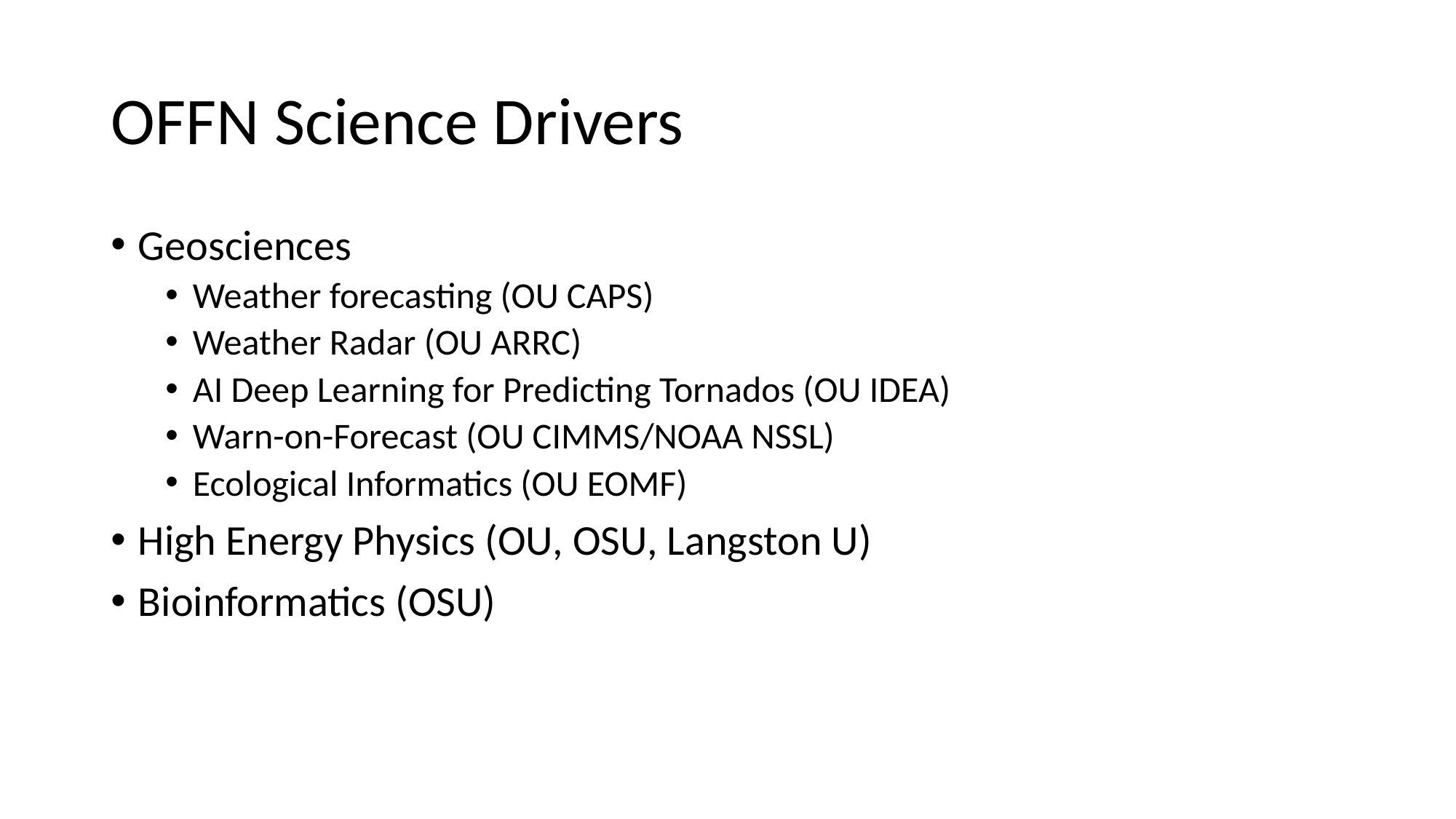

# OFFN Science Drivers
Geosciences
Weather forecasting (OU CAPS)
Weather Radar (OU ARRC)
AI Deep Learning for Predicting Tornados (OU IDEA)
Warn-on-Forecast (OU CIMMS/NOAA NSSL)
Ecological Informatics (OU EOMF)
High Energy Physics (OU, OSU, Langston U)
Bioinformatics (OSU)